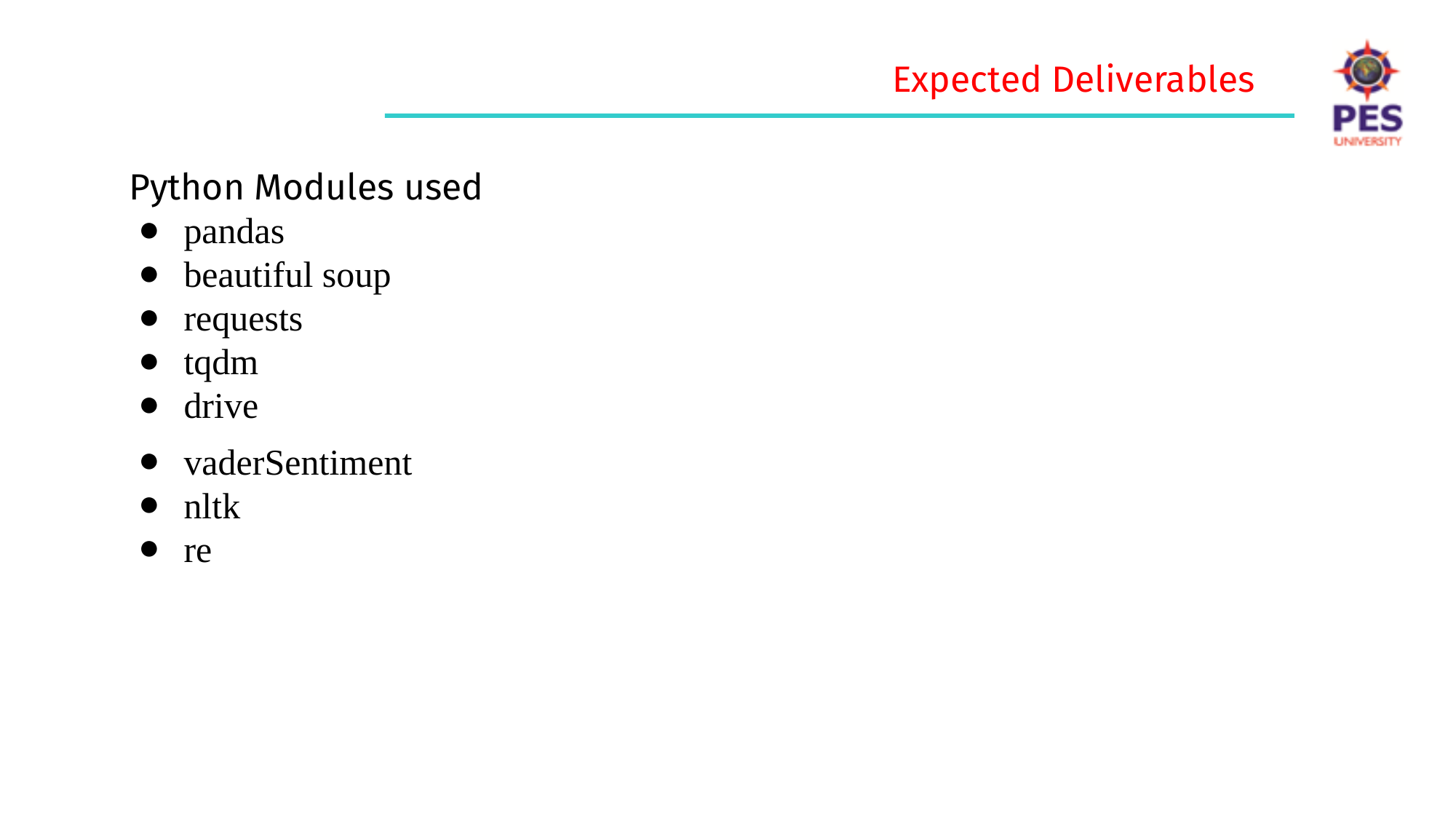

Expected Deliverables

Python Modules used
pandas
beautiful soup
requests
tqdm
drive
vaderSentiment
nltk
re